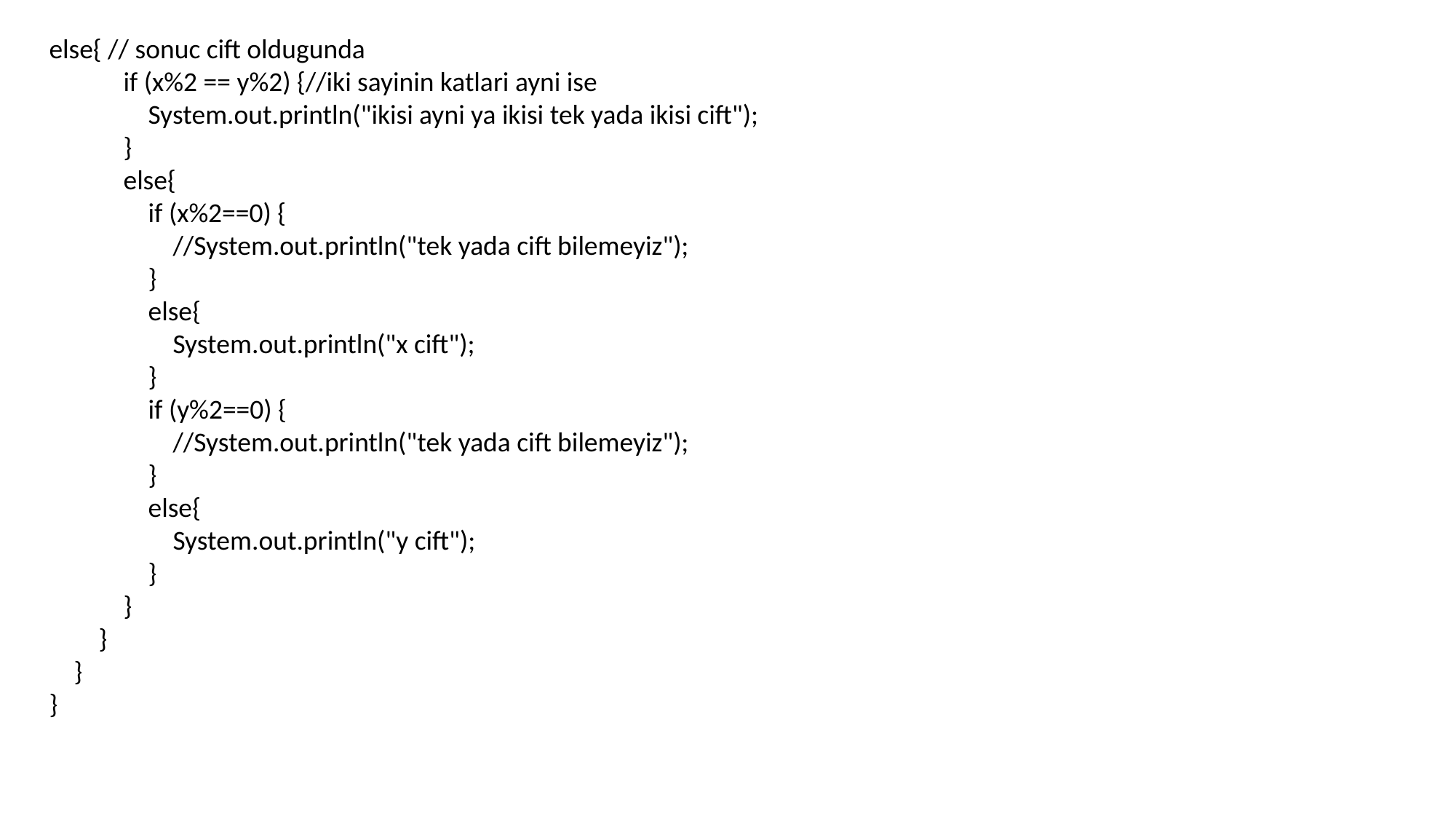

else{ // sonuc cift oldugunda
            if (x%2 == y%2) {//iki sayinin katlari ayni ise
                System.out.println("ikisi ayni ya ikisi tek yada ikisi cift");
            }
            else{
                if (x%2==0) {
                    //System.out.println("tek yada cift bilemeyiz");
                }
                else{
                    System.out.println("x cift");
                }
                if (y%2==0) {
                    //System.out.println("tek yada cift bilemeyiz");
                }
                else{
                    System.out.println("y cift");
                }
            }
        }
    }
}